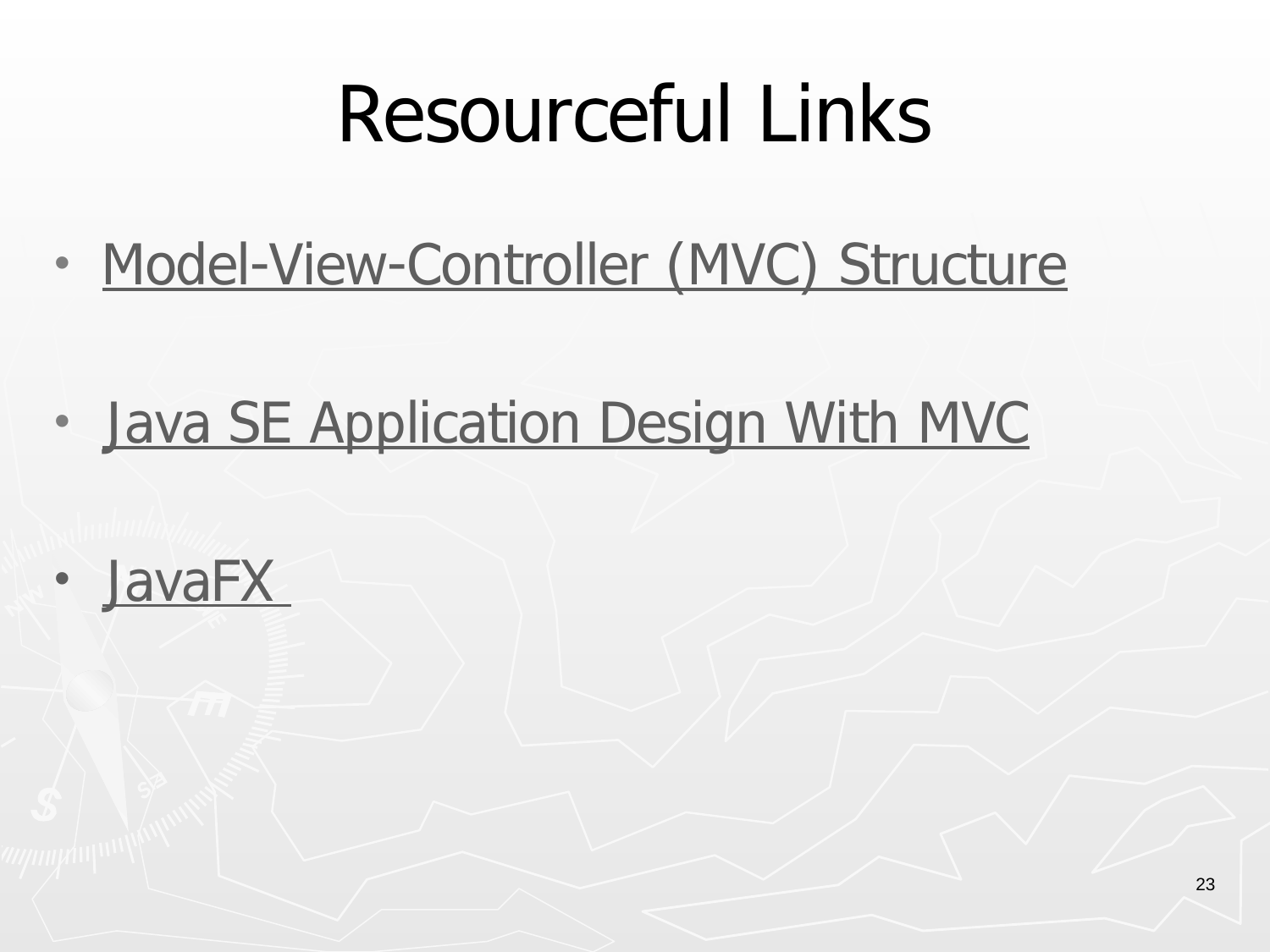

# Resourceful Links
Model-View-Controller (MVC) Structure

Java SE Application Design With MVC

JavaFX

23